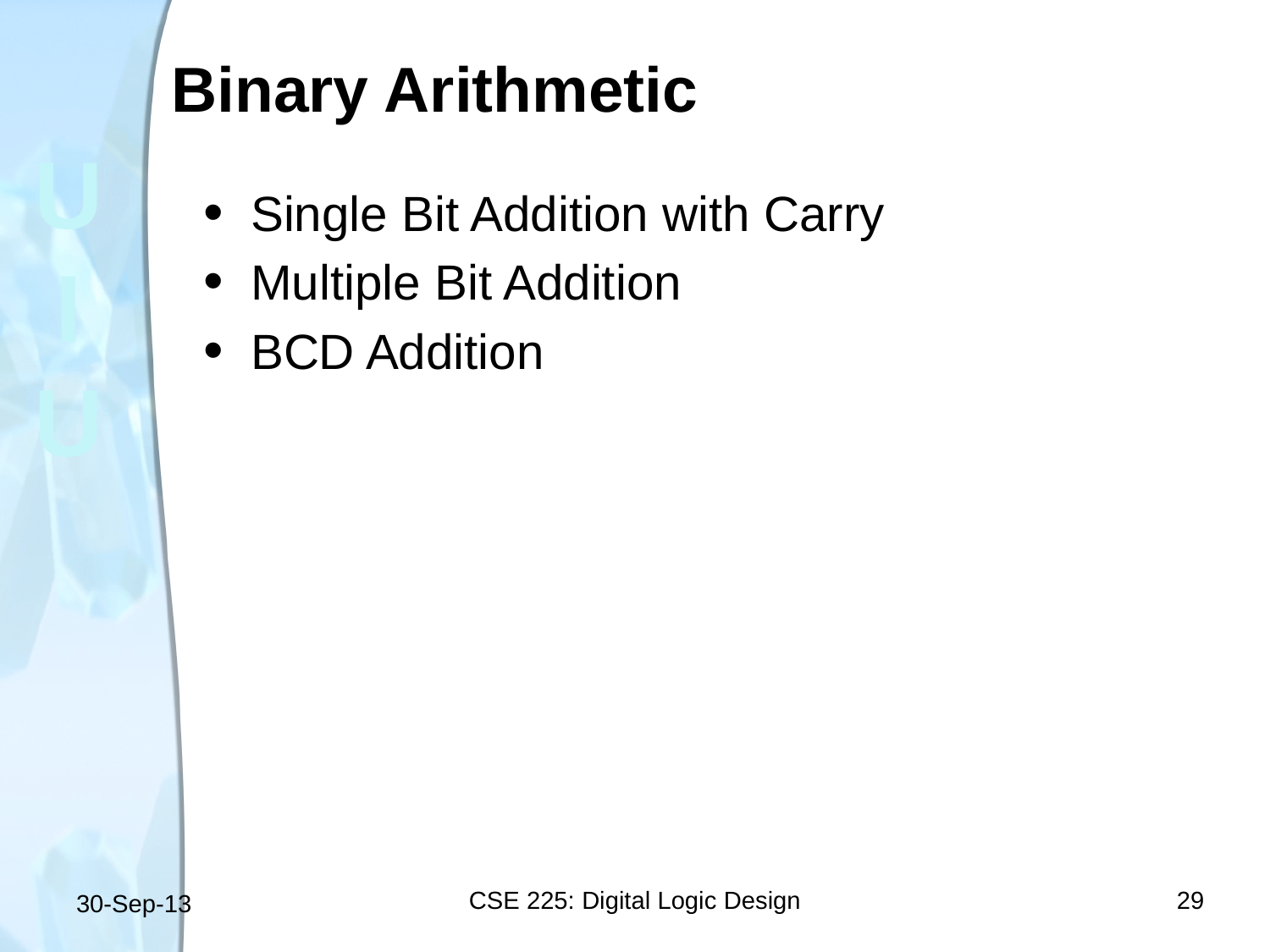

# Binary Arithmetic
Single Bit Addition with Carry
Multiple Bit Addition
BCD Addition

CSE 225: Digital Logic Design
29
30-Sep-13